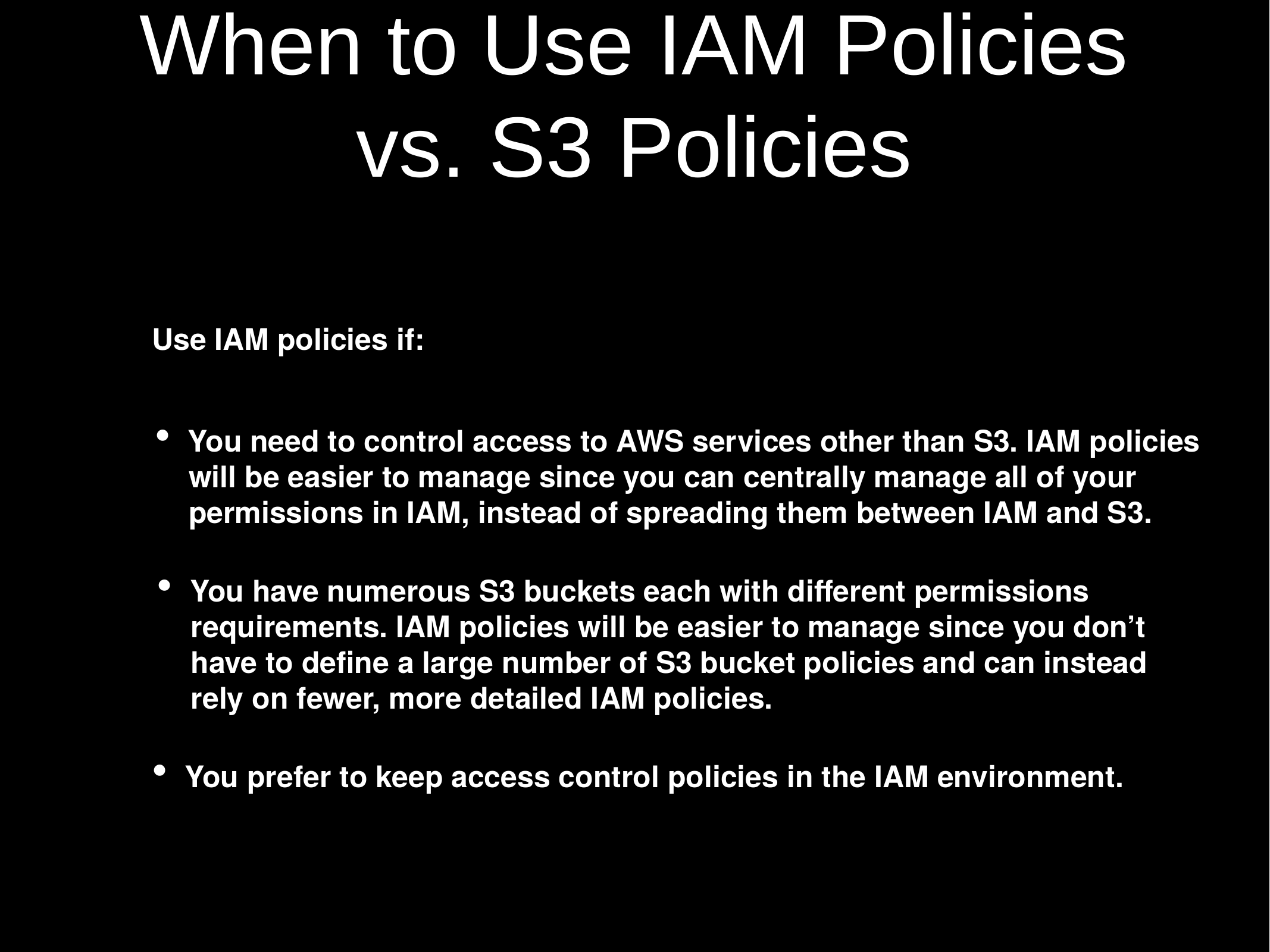

When to Use IAM Policies
vs. S3 Policies
Use IAM policies if:
You need to control access to AWS services other than S3. IAM policies
    will be easier to manage since you can centrally manage all of your
    permissions in IAM, instead of spreading them between IAM and S3.
You have numerous S3 buckets each with different permissions
    requirements. IAM policies will be easier to manage since you don’t
    have to define a large number of S3 bucket policies and can instead
    rely on fewer, more detailed IAM policies.
You prefer to keep access control policies in the IAM environment.